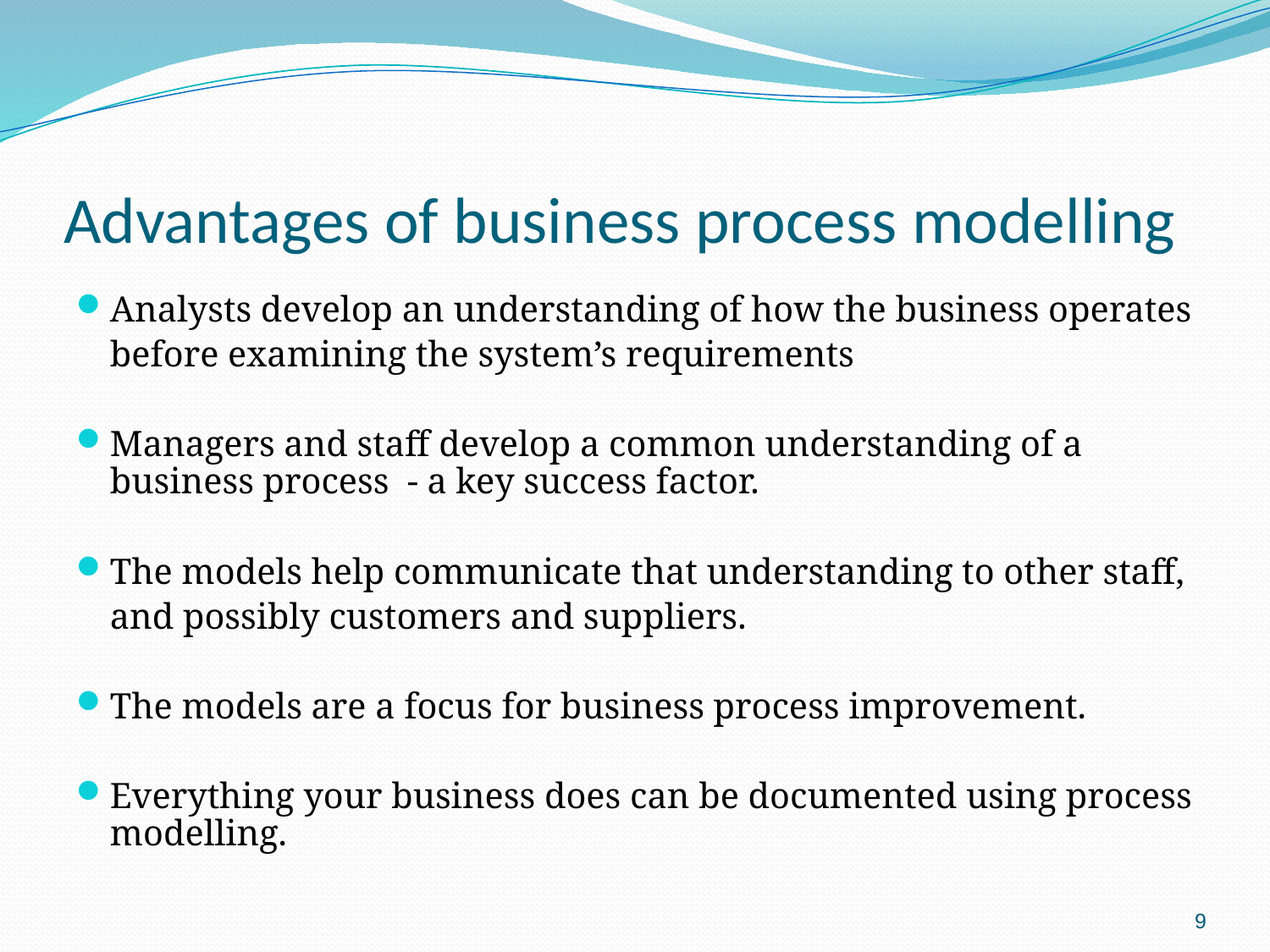

# Advantages of business process modelling

Analysts develop an understanding of how the business operates
	before examining the system’s requirements

Managers and staff develop a common understanding of a business process  - a key success factor.

The models help communicate that understanding to other staff,
	and possibly customers and suppliers.

The models are a focus for business process improvement.

Everything your business does can be documented using process modelling.
9